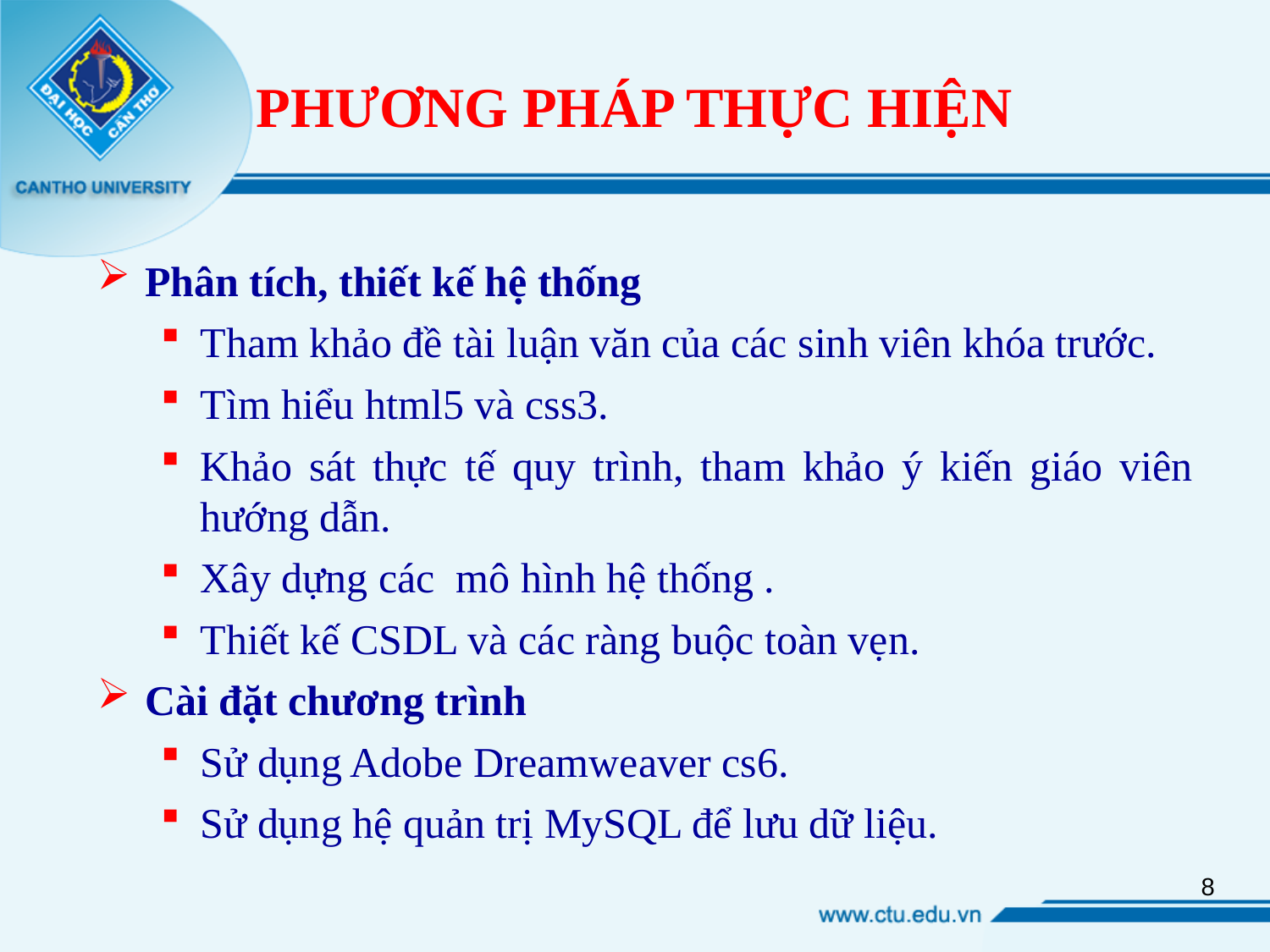

# PHƯƠNG PHÁP THỰC HIỆN
Phân tích, thiết kế hệ thống
Tham khảo đề tài luận văn của các sinh viên khóa trước.
Tìm hiểu html5 và css3.
Khảo sát thực tế quy trình, tham khảo ý kiến giáo viên hướng dẫn.
Xây dựng các  mô hình hệ thống .
Thiết kế CSDL và các ràng buộc toàn vẹn.
Cài đặt chương trình
Sử dụng Adobe Dreamweaver cs6.
Sử dụng hệ quản trị MySQL để lưu dữ liệu.
8